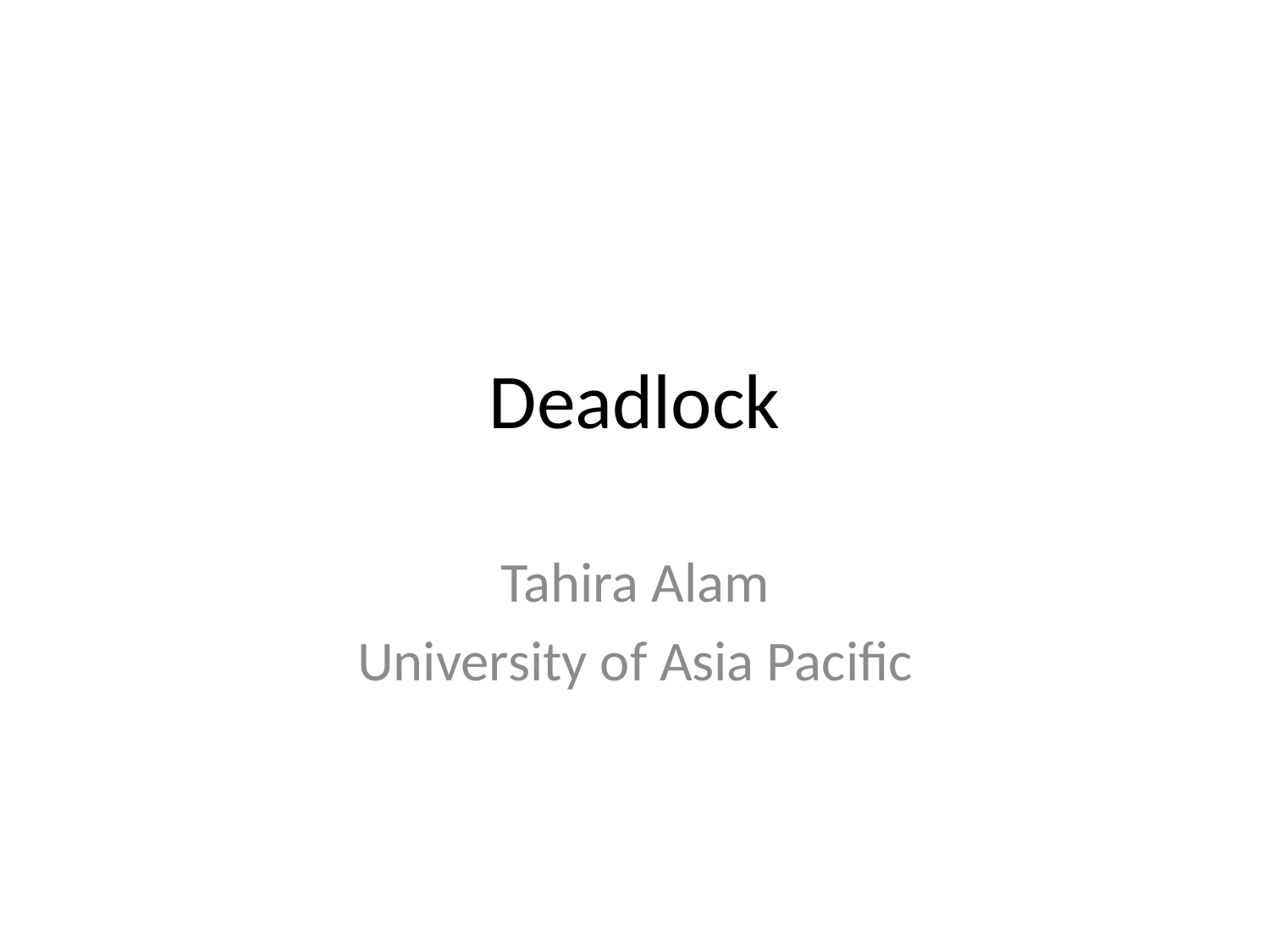

# Deadlock
Tahira Alam
University of Asia Pacific